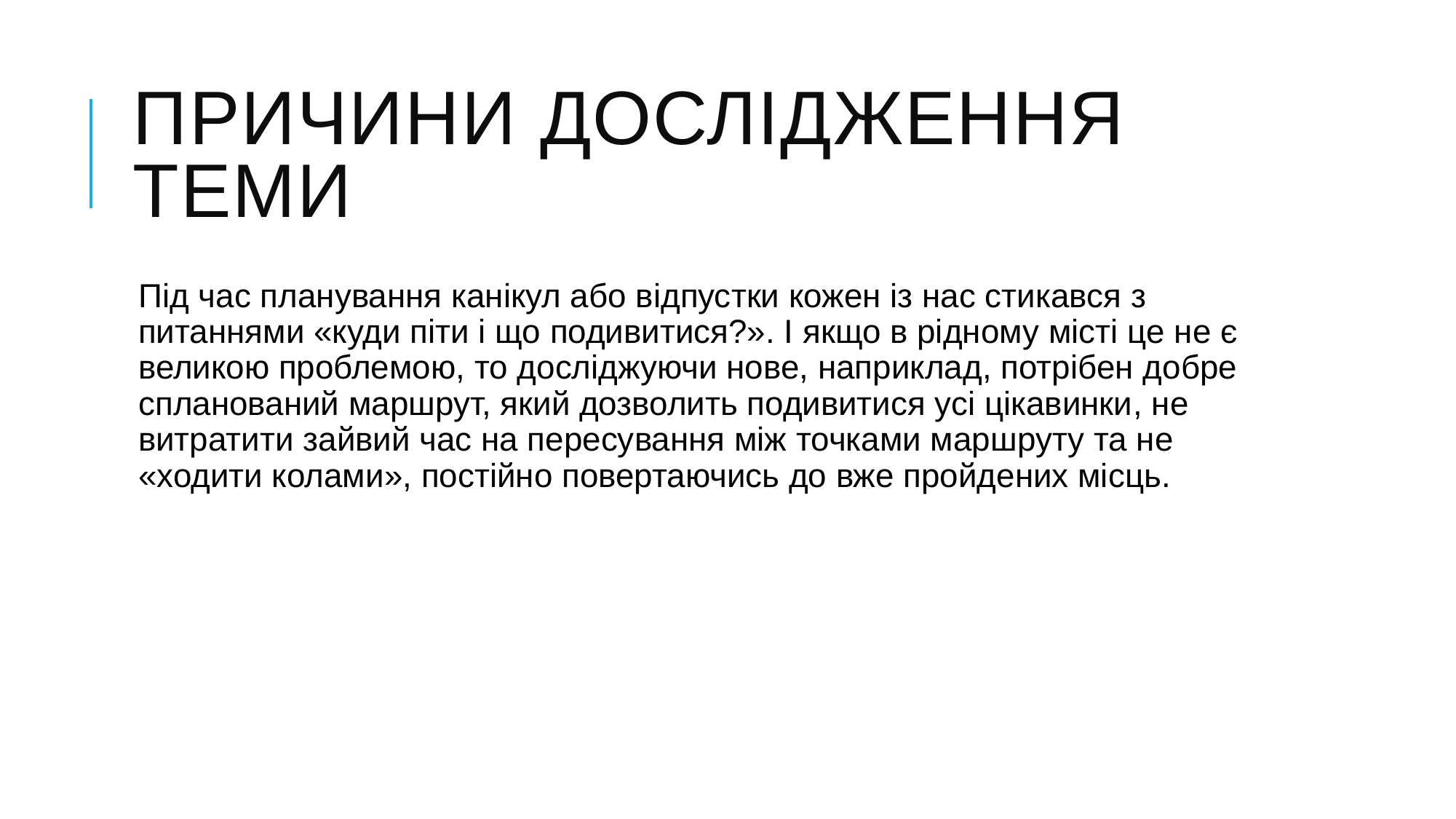

# Причини дослідження теми
Під час планування канікул або відпустки кожен із нас стикався з питаннями «куди піти і що подивитися?». І якщо в рідному місті це не є великою проблемою, то досліджуючи нове, наприклад, потрібен добре спланований маршрут, який дозволить подивитися усі цікавинки, не витратити зайвий час на пересування між точками маршруту та не «ходити колами», постійно повертаючись до вже пройдених місць.